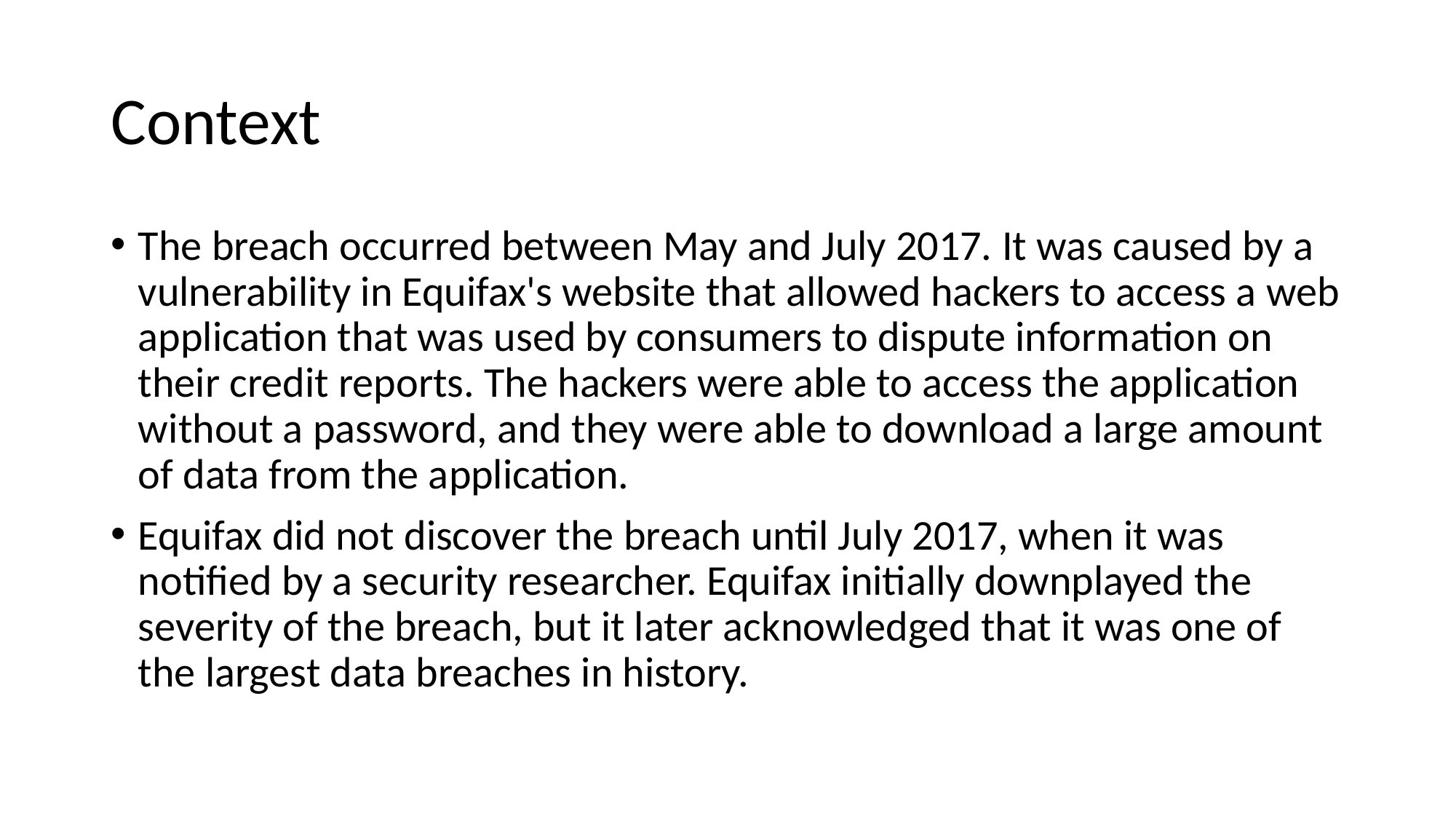

# Context
The breach occurred between May and July 2017. It was caused by a vulnerability in Equifax's website that allowed hackers to access a web application that was used by consumers to dispute information on their credit reports. The hackers were able to access the application without a password, and they were able to download a large amount of data from the application.
Equifax did not discover the breach until July 2017, when it was notified by a security researcher. Equifax initially downplayed the severity of the breach, but it later acknowledged that it was one of the largest data breaches in history.